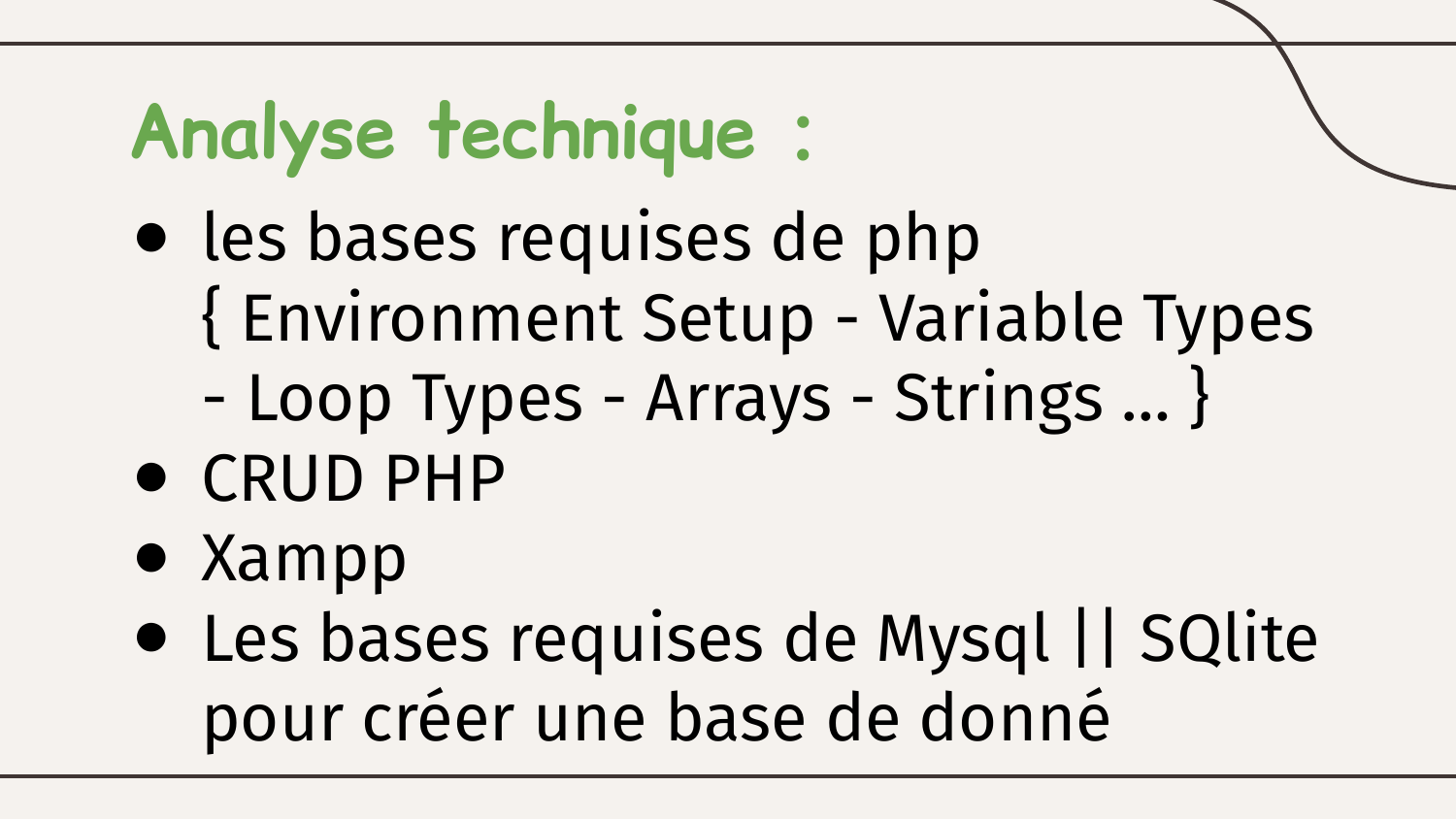

# Analyse technique :
les bases requises de php { Environment Setup - Variable Types - Loop Types - Arrays - Strings … }
CRUD PHP
Xampp
Les bases requises de Mysql || SQlite pour créer une base de donné